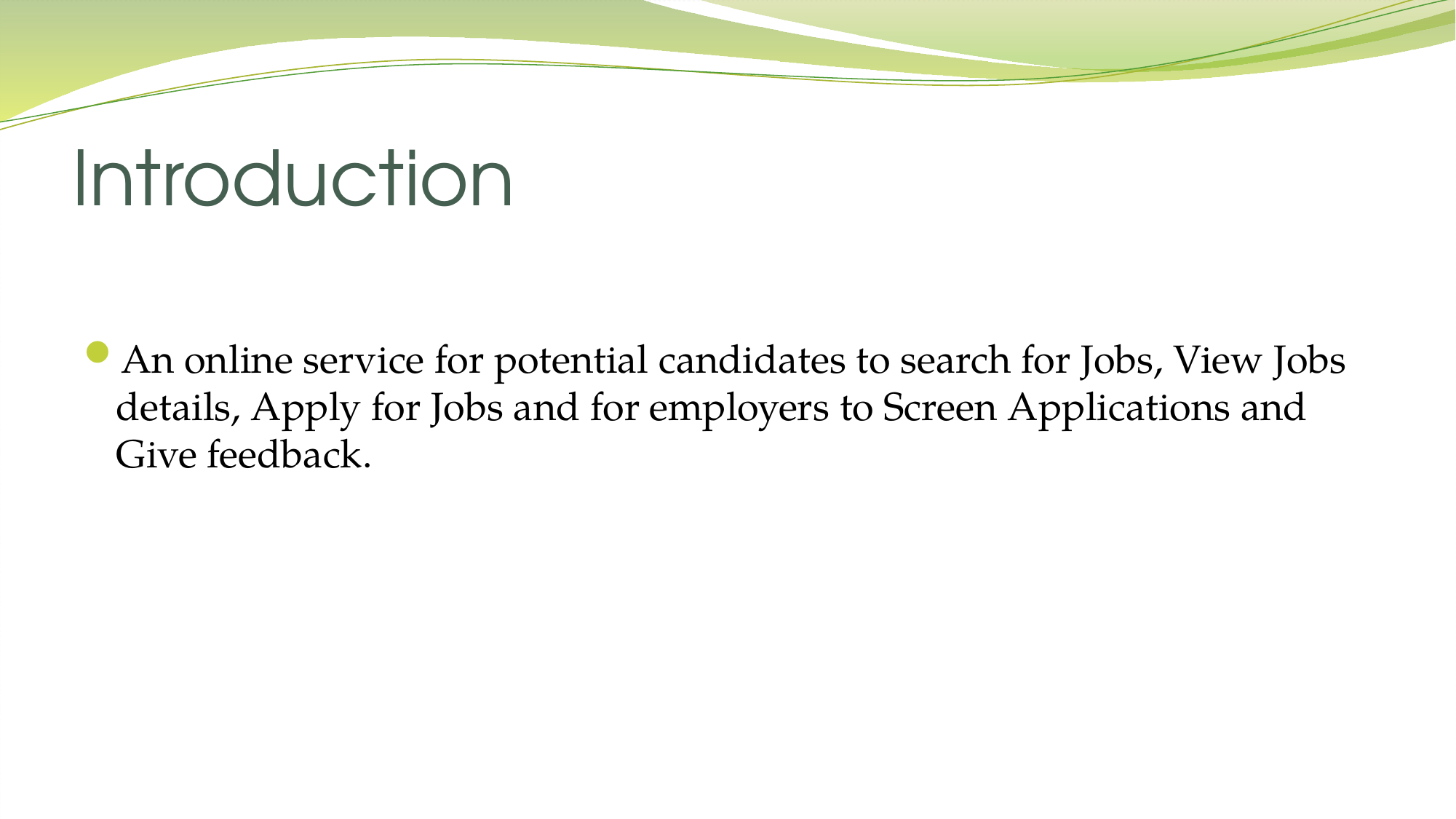

# Introduction
An online service for potential candidates to search for Jobs, View Jobs details, Apply for Jobs and for employers to Screen Applications and Give feedback.